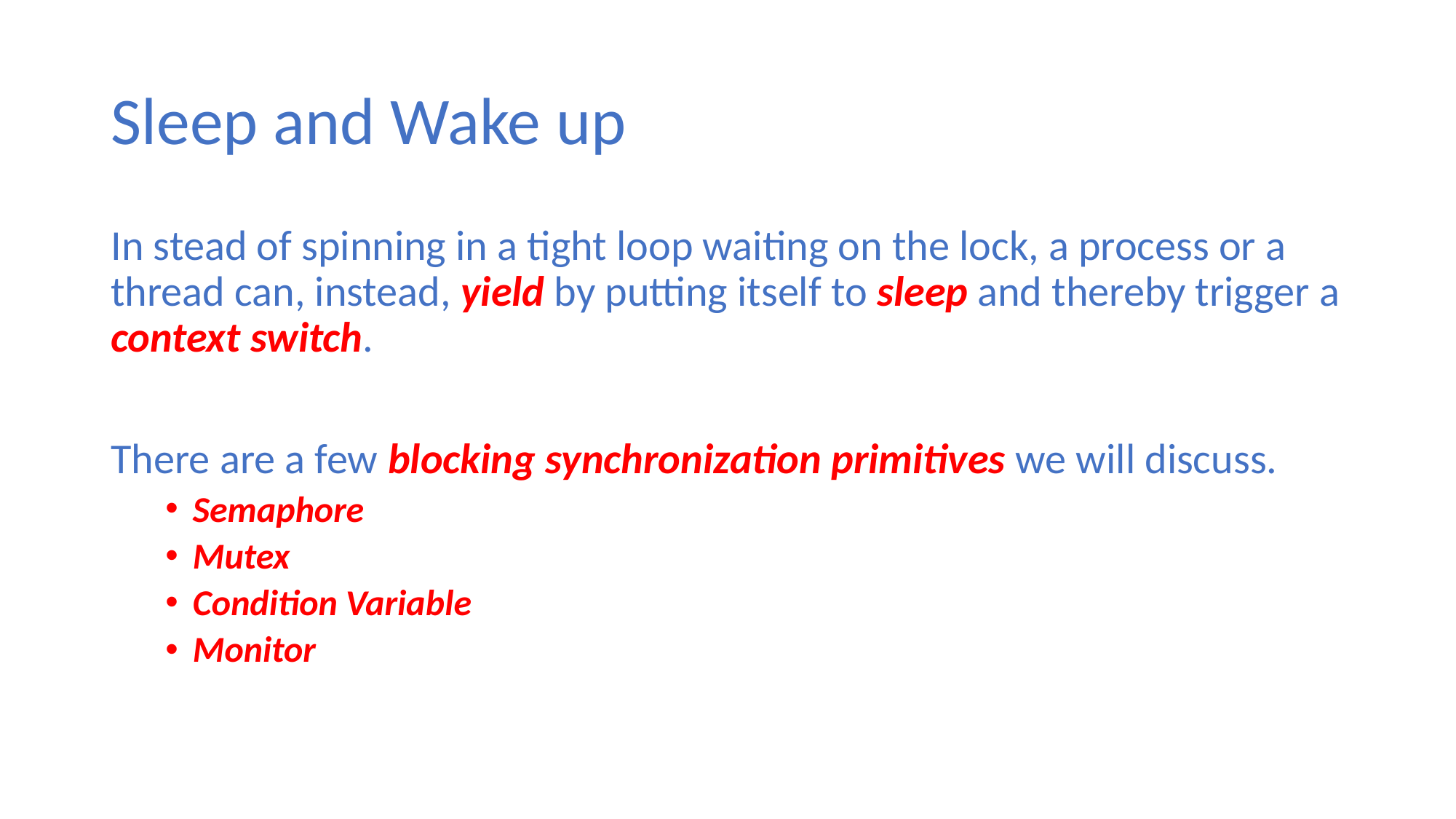

# Sleep and Wake up
In stead of spinning in a tight loop waiting on the lock, a process or a thread can, instead, yield by putting itself to sleep and thereby trigger a context switch.

There are a few blocking synchronization primitives we will discuss.
Semaphore
Mutex
Condition Variable
Monitor